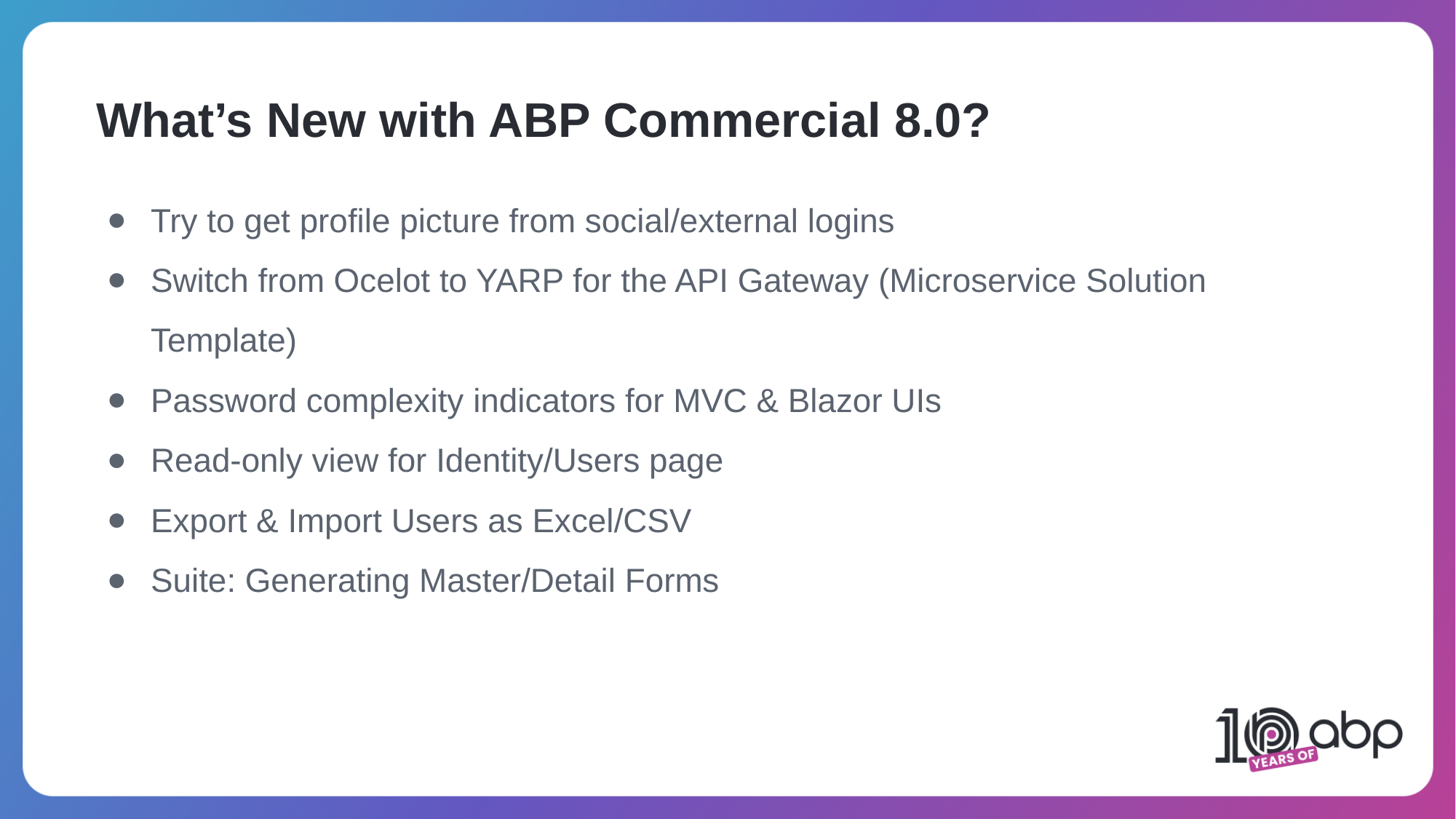

What’s New with ABP Commercial 8.0?
Try to get profile picture from social/external logins
Switch from Ocelot to YARP for the API Gateway (Microservice Solution Template)
Password complexity indicators for MVC & Blazor UIs
Read-only view for Identity/Users page
Export & Import Users as Excel/CSV
Suite: Generating Master/Detail Forms